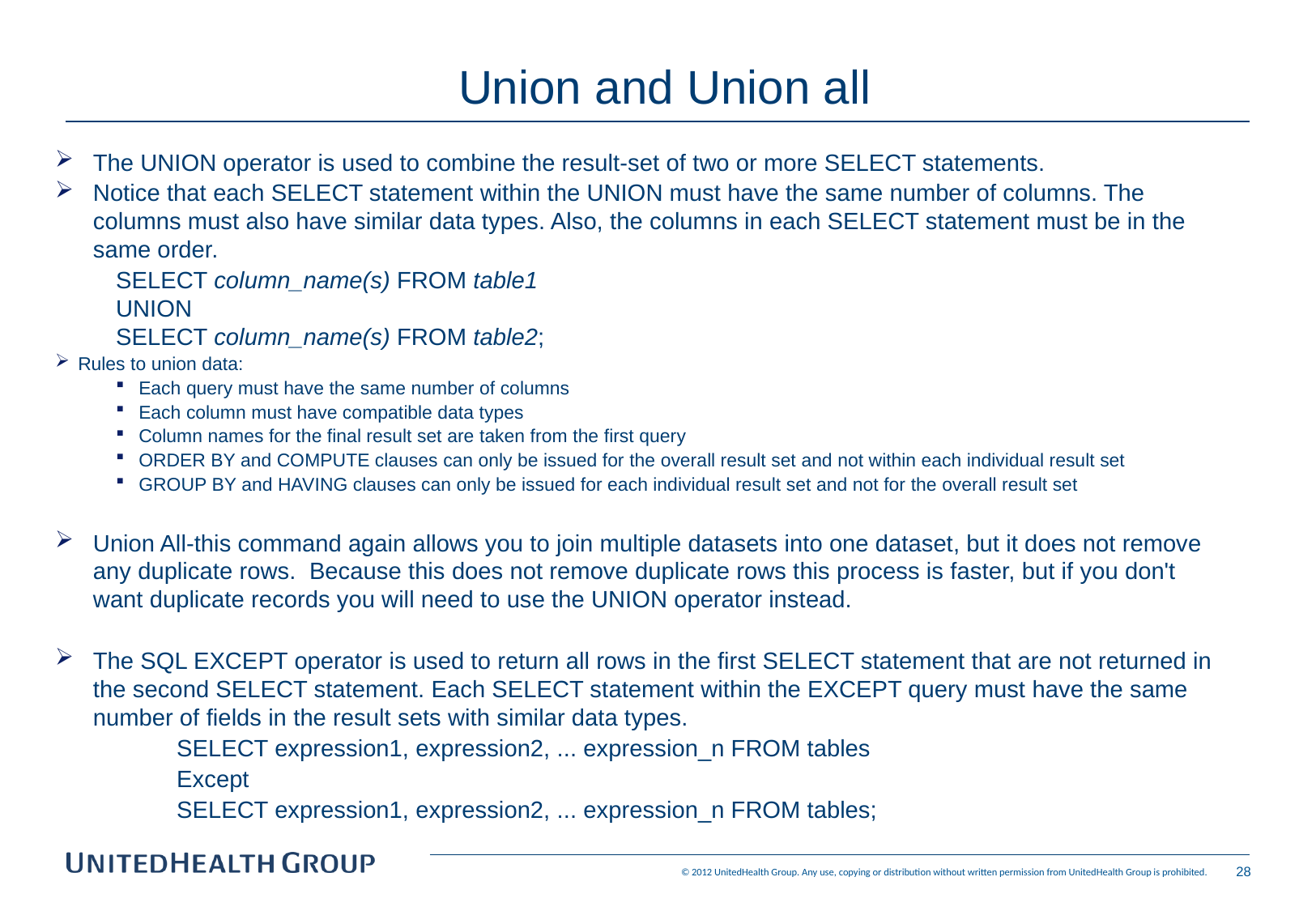

Union and Union all
The UNION operator is used to combine the result-set of two or more SELECT statements.
Notice that each SELECT statement within the UNION must have the same number of columns. The columns must also have similar data types. Also, the columns in each SELECT statement must be in the same order.
SELECT column_name(s) FROM table1
UNION
SELECT column_name(s) FROM table2;
Rules to union data:
Each query must have the same number of columns
Each column must have compatible data types
Column names for the final result set are taken from the first query
ORDER BY and COMPUTE clauses can only be issued for the overall result set and not within each individual result set
GROUP BY and HAVING clauses can only be issued for each individual result set and not for the overall result set

Union All-this command again allows you to join multiple datasets into one dataset, but it does not remove any duplicate rows.  Because this does not remove duplicate rows this process is faster, but if you don't want duplicate records you will need to use the UNION operator instead.

The SQL EXCEPT operator is used to return all rows in the first SELECT statement that are not returned in the second SELECT statement. Each SELECT statement within the EXCEPT query must have the same number of fields in the result sets with similar data types.
	SELECT expression1, expression2, ... expression_n FROM tables
	Except
	SELECT expression1, expression2, ... expression_n FROM tables;